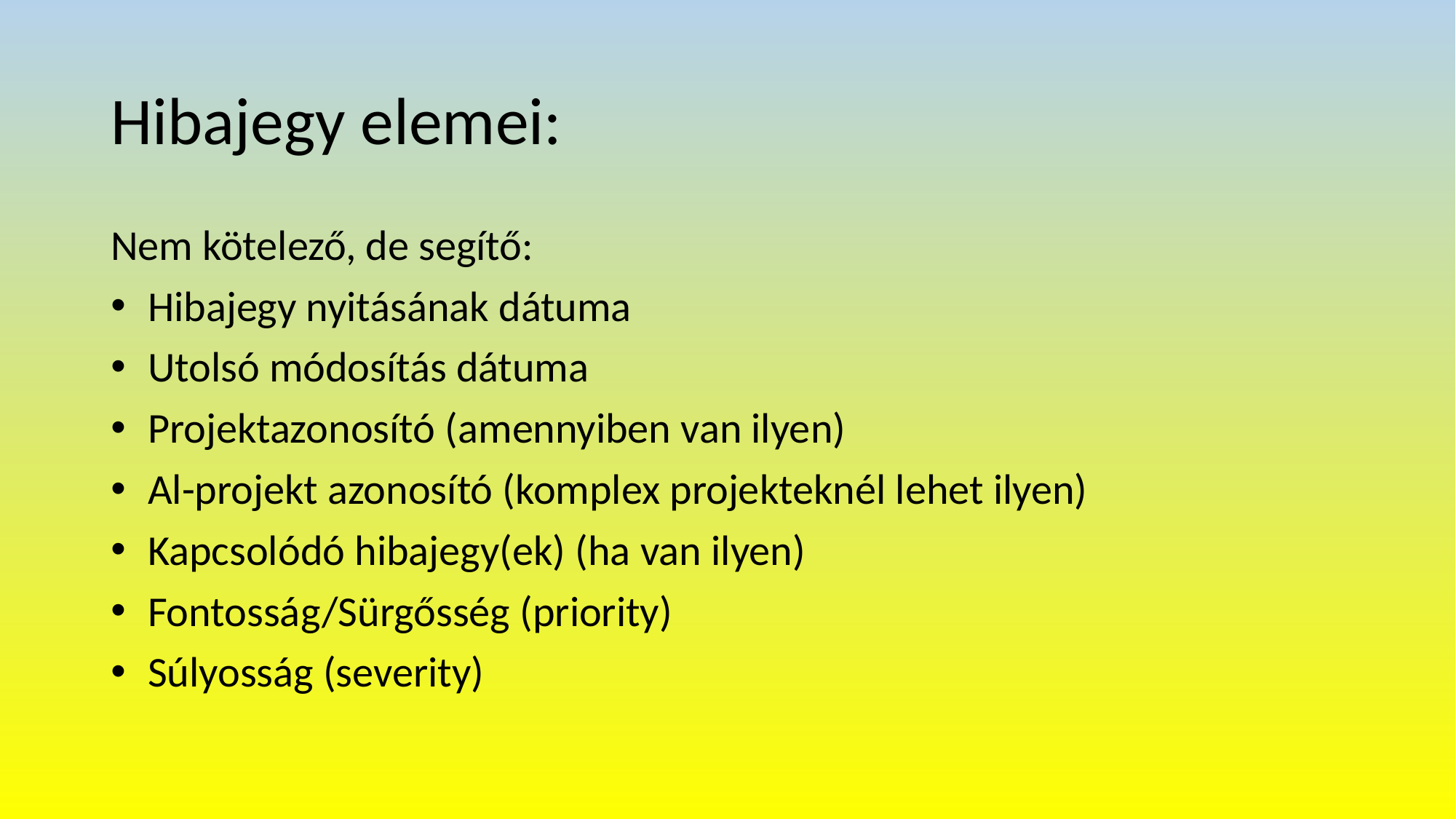

# Hibajegy elemei:
Nem kötelező, de segítő:
 Hibajegy nyitásának dátuma
 Utolsó módosítás dátuma
 Projektazonosító (amennyiben van ilyen)
 Al-projekt azonosító (komplex projekteknél lehet ilyen)
 Kapcsolódó hibajegy(ek) (ha van ilyen)
 Fontosság/Sürgősség (priority)
 Súlyosság (severity)